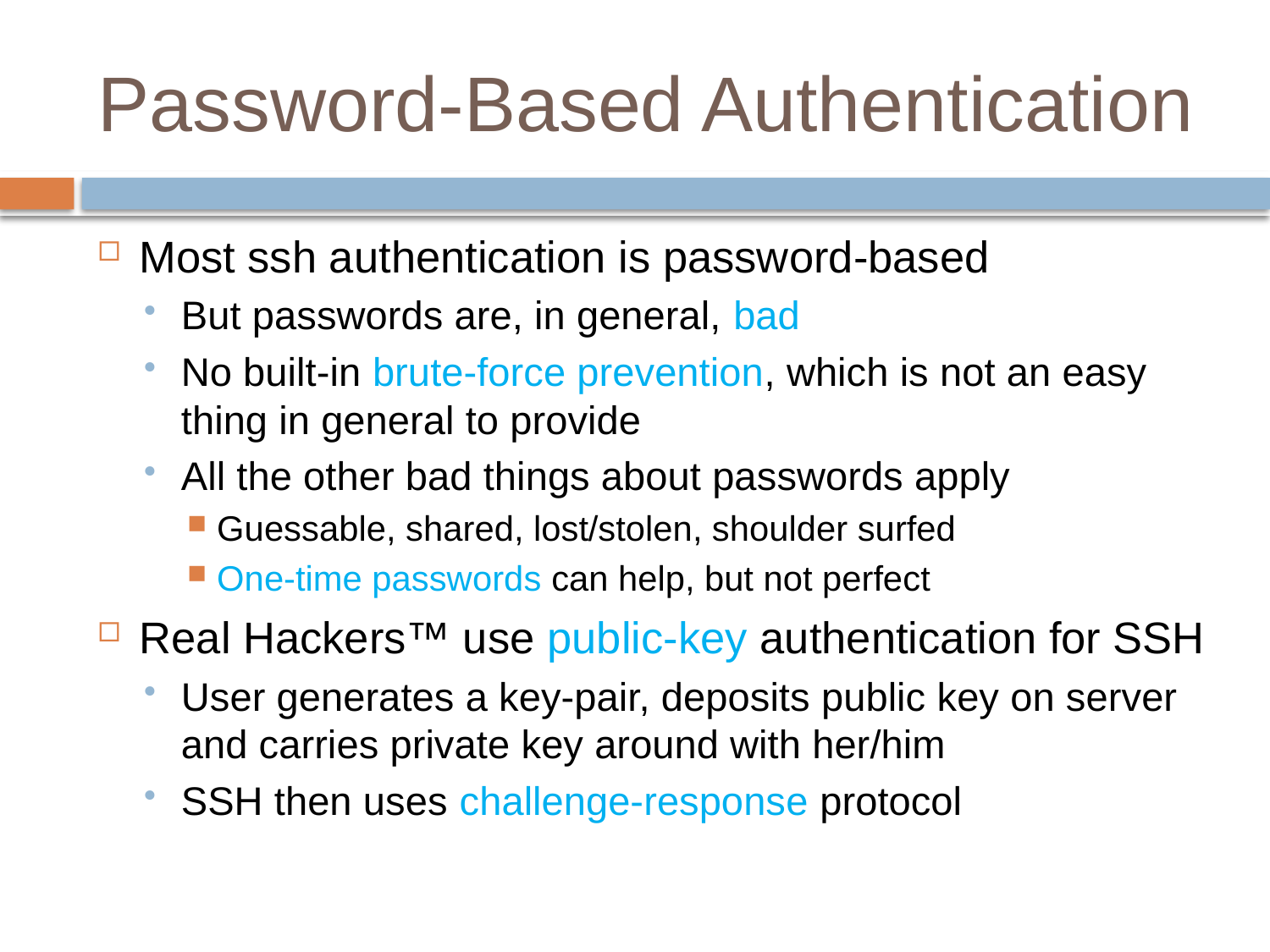

# Password-Based Authentication
Most ssh authentication is password-based
But passwords are, in general, bad
No built-in brute-force prevention, which is not an easy thing in general to provide
All the other bad things about passwords apply
Guessable, shared, lost/stolen, shoulder surfed
One-time passwords can help, but not perfect
Real Hackers™ use public-key authentication for SSH
User generates a key-pair, deposits public key on server and carries private key around with her/him
SSH then uses challenge-response protocol